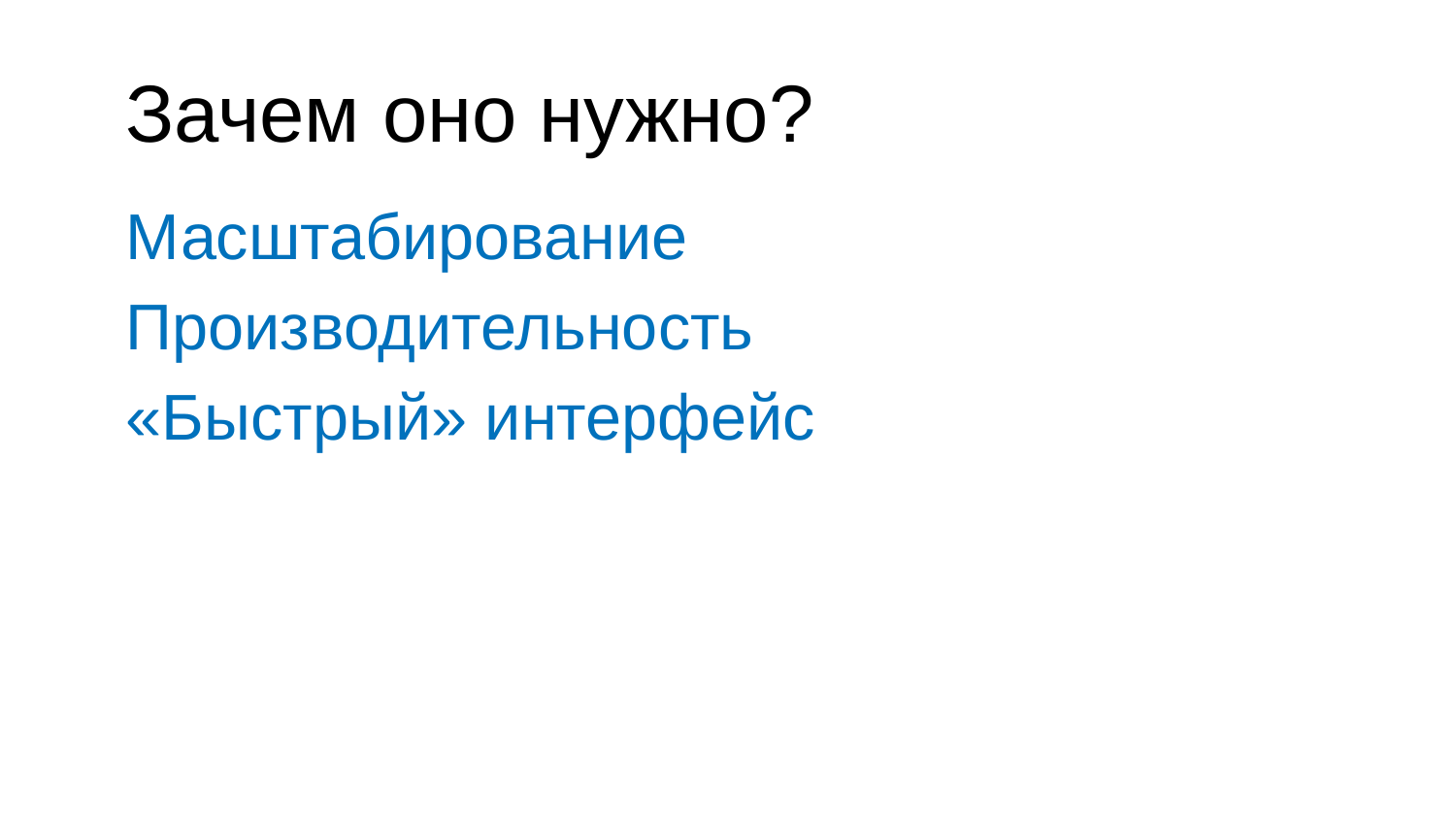

# Зачем оно нужно?
Масштабирование
Производительность
«Быстрый» интерфейс